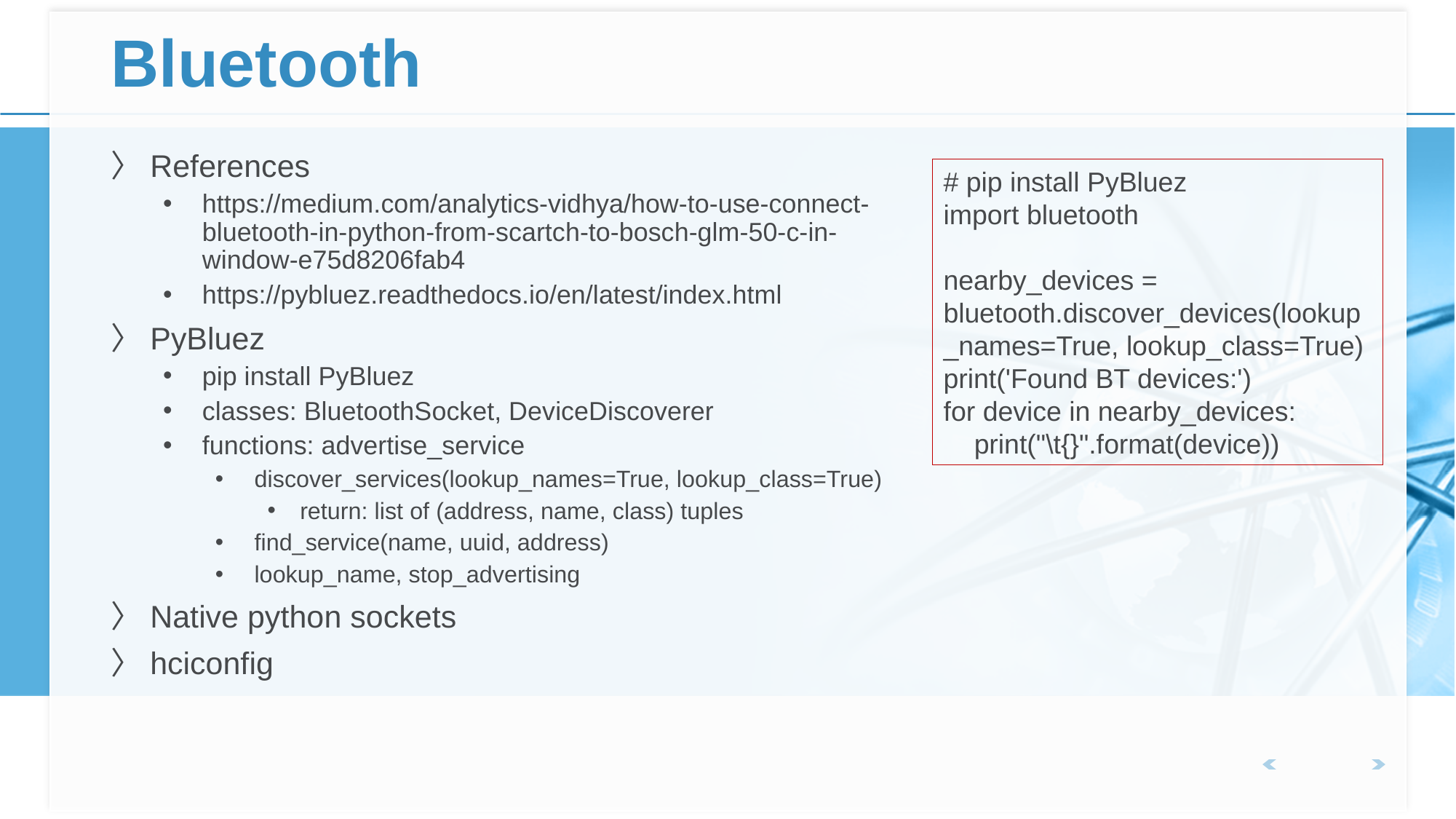

# Bluetooth
References
https://medium.com/analytics-vidhya/how-to-use-connect-bluetooth-in-python-from-scartch-to-bosch-glm-50-c-in-window-e75d8206fab4
https://pybluez.readthedocs.io/en/latest/index.html
PyBluez
pip install PyBluez
classes: BluetoothSocket, DeviceDiscoverer
functions: advertise_service
discover_services(lookup_names=True, lookup_class=True)
return: list of (address, name, class) tuples
find_service(name, uuid, address)
lookup_name, stop_advertising
Native python sockets
hciconfig
# pip install PyBluez
import bluetooth

nearby_devices = bluetooth.discover_devices(lookup_names=True, lookup_class=True)
print('Found BT devices:')
for device in nearby_devices:
    print("\t{}".format(device))